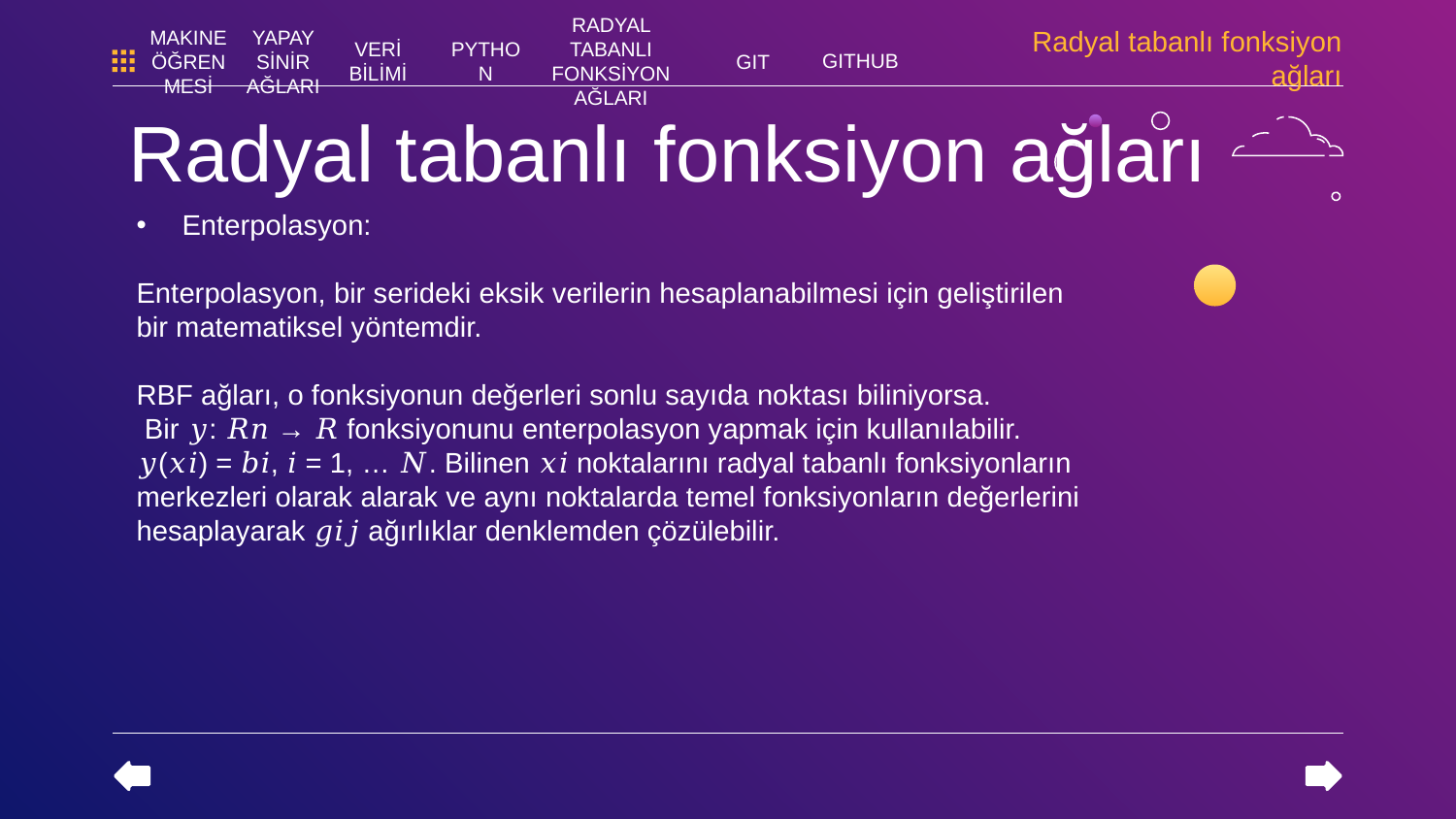

Radyal tabanlı fonksiyon ağları
GITHUB
PYTHON
RADYAL TABANLI FONKSİYON AĞLARI
GIT
MAKINE ÖĞRENMESİ
YAPAY SİNİR AĞLARI
VERİ BİLİMİ

# Radyal tabanlı fonksiyon ağları

Enterpolasyon:

Enterpolasyon, bir serideki eksik verilerin hesaplanabilmesi için geliştirilen bir matematiksel yöntemdir.

RBF ağları, o fonksiyonun değerleri sonlu sayıda noktası biliniyorsa.
 Bir 𝑦: 𝑅𝑛 → 𝑅 fonksiyonunu enterpolasyon yapmak için kullanılabilir.
𝑦(𝑥𝑖) = 𝑏𝑖, 𝑖 = 1, … 𝑁. Bilinen 𝑥𝑖 noktalarını radyal tabanlı fonksiyonların merkezleri olarak alarak ve aynı noktalarda temel fonksiyonların değerlerini hesaplayarak 𝑔𝑖𝑗 ağırlıklar denklemden çözülebilir.